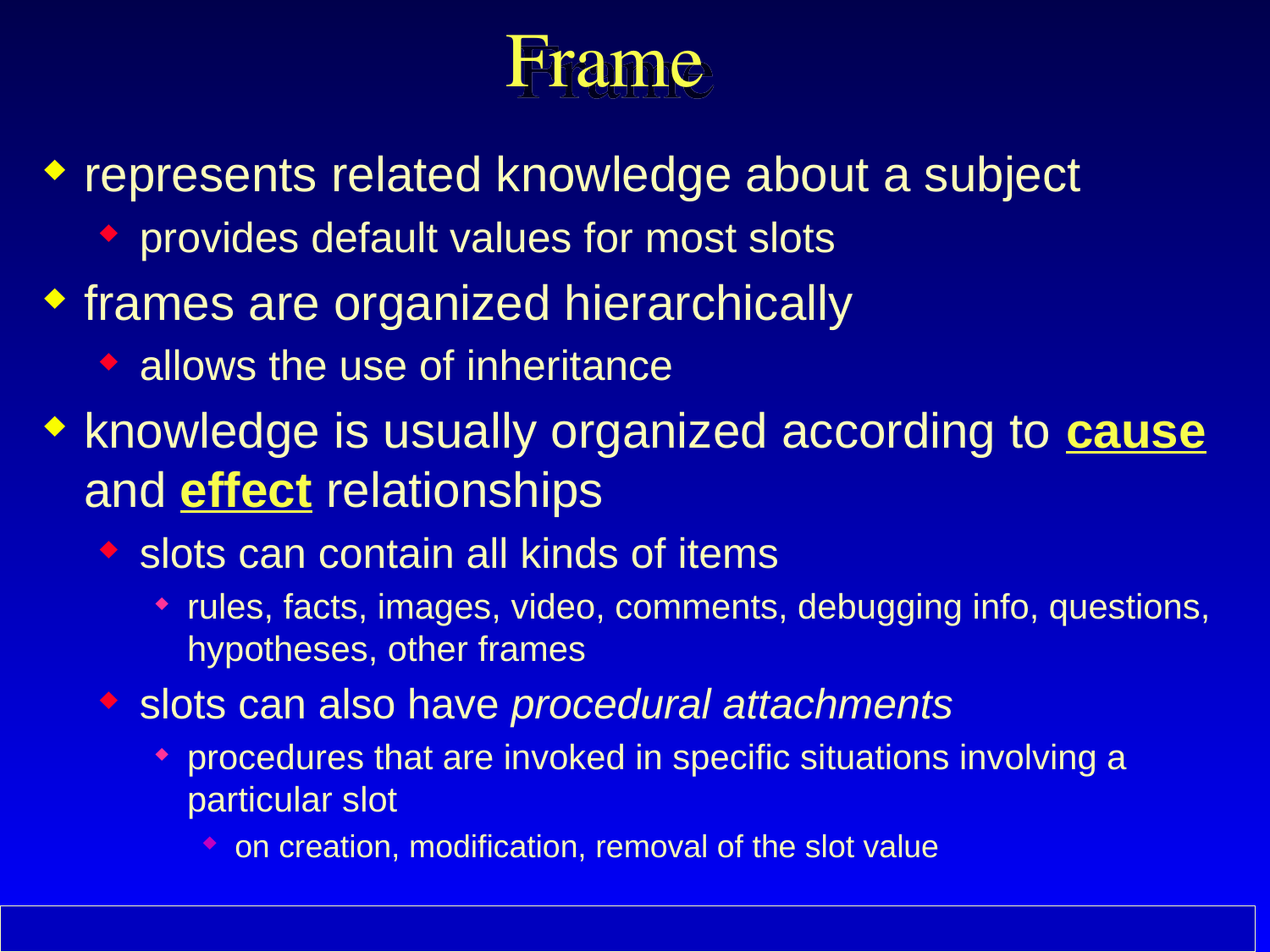

# Frame
represents related knowledge about a subject
provides default values for most slots
frames are organized hierarchically
allows the use of inheritance
knowledge is usually organized according to cause and effect relationships
slots can contain all kinds of items
rules, facts, images, video, comments, debugging info, questions, hypotheses, other frames
slots can also have procedural attachments
procedures that are invoked in specific situations involving a particular slot
on creation, modification, removal of the slot value